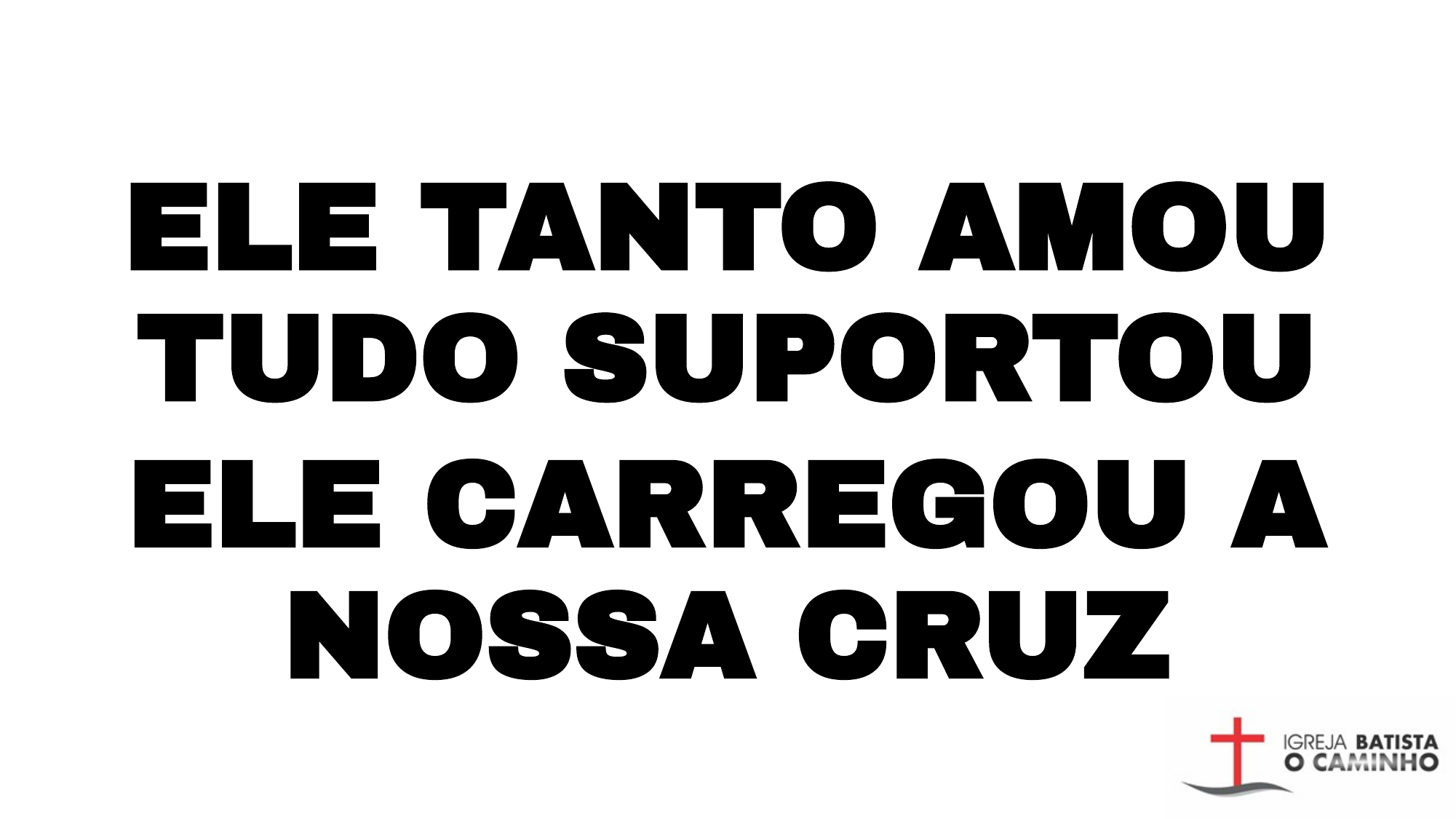

ELE TANTO AMOU TUDO SUPORTOU
ELE CARREGOU A NOSSA CRUZ